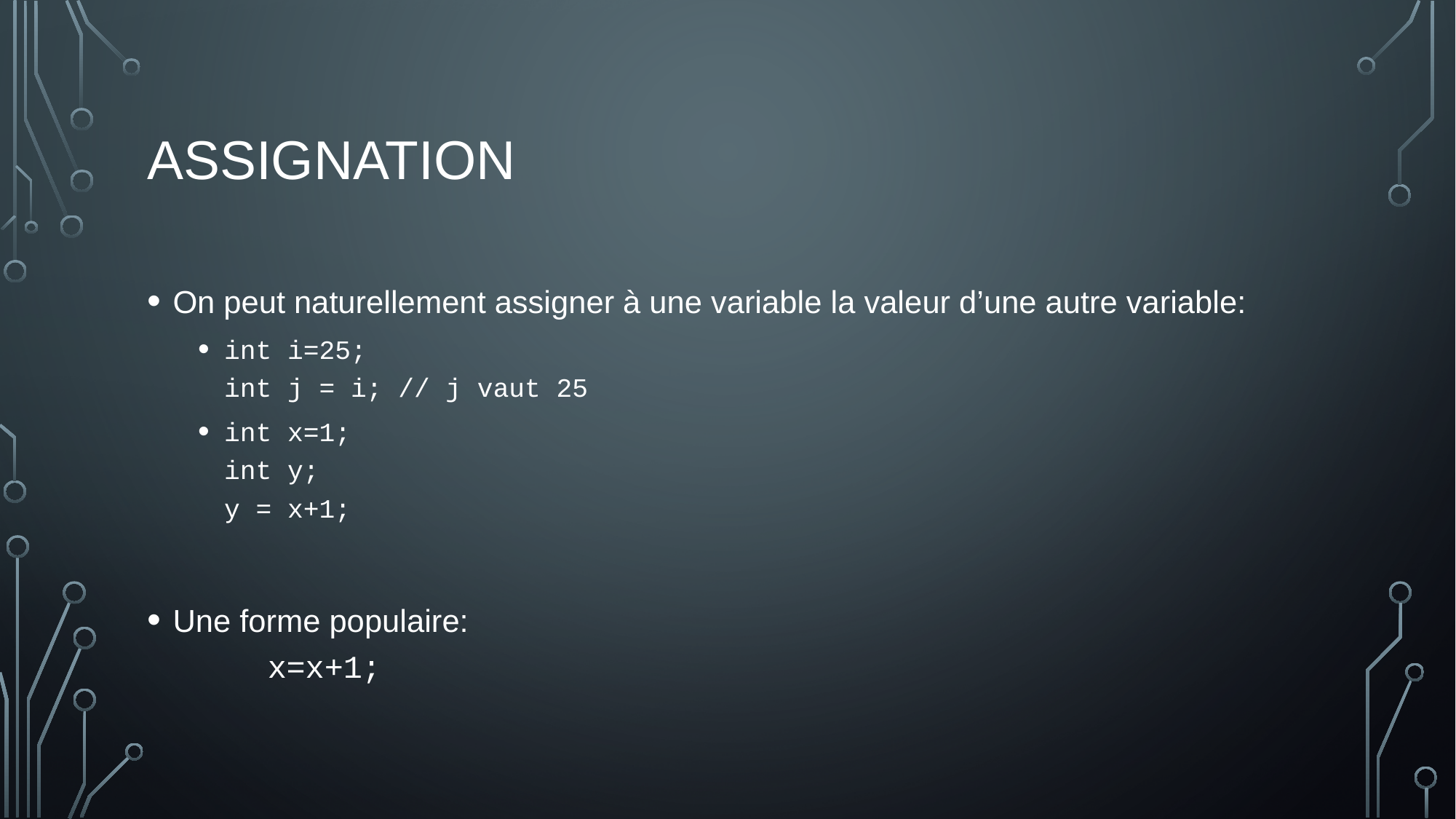

# assignation
On peut naturellement assigner à une variable la valeur d’une autre variable:
int i=25;
int j = i; // j vaut 25
int x=1;
int y;
y = x+1;

Une forme populaire:
	x=x+1;